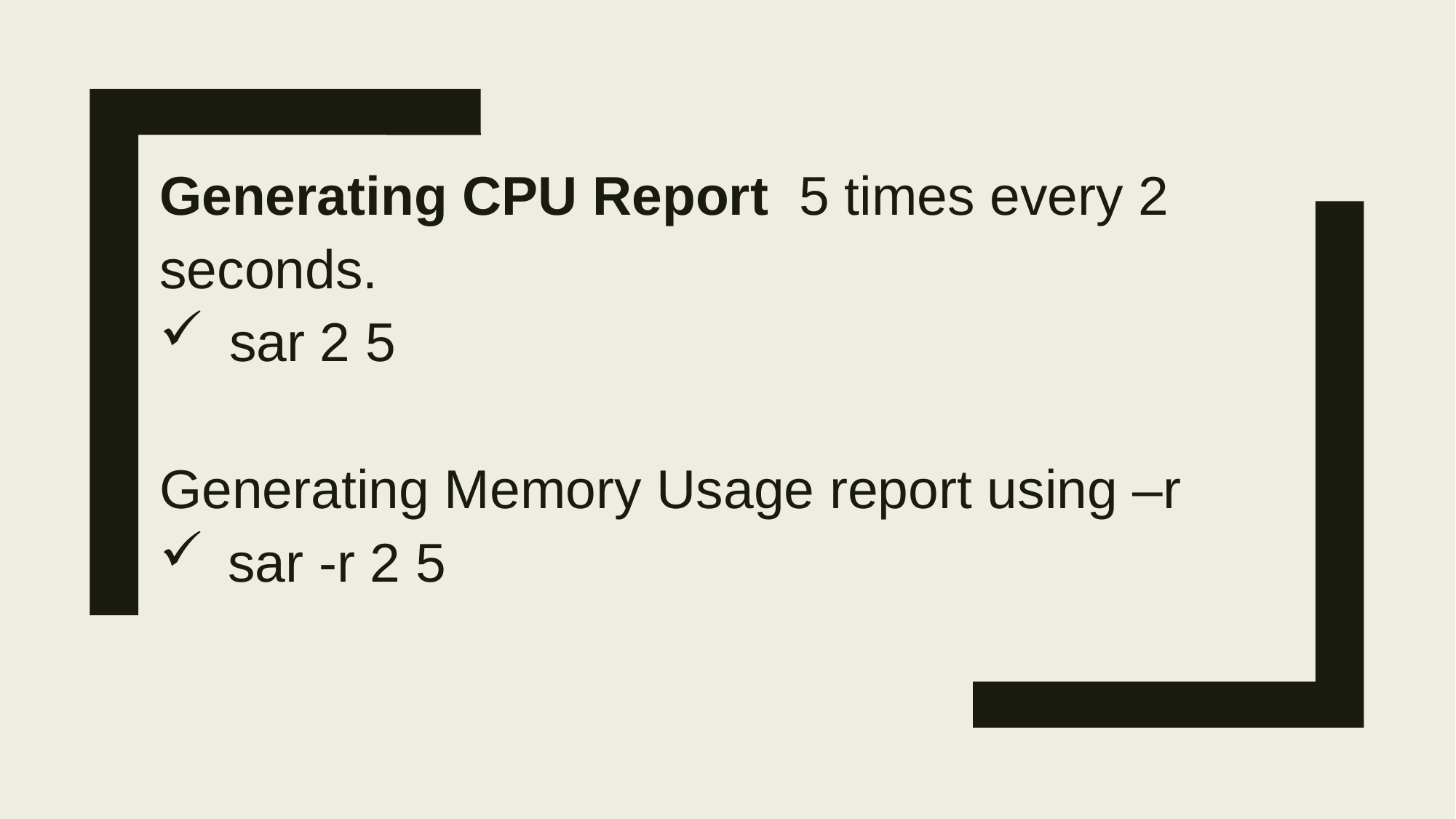

Generating CPU Report  5 times every 2 seconds.
 sar 2 5

Generating Memory Usage report using –r
sar -r 2 5

#